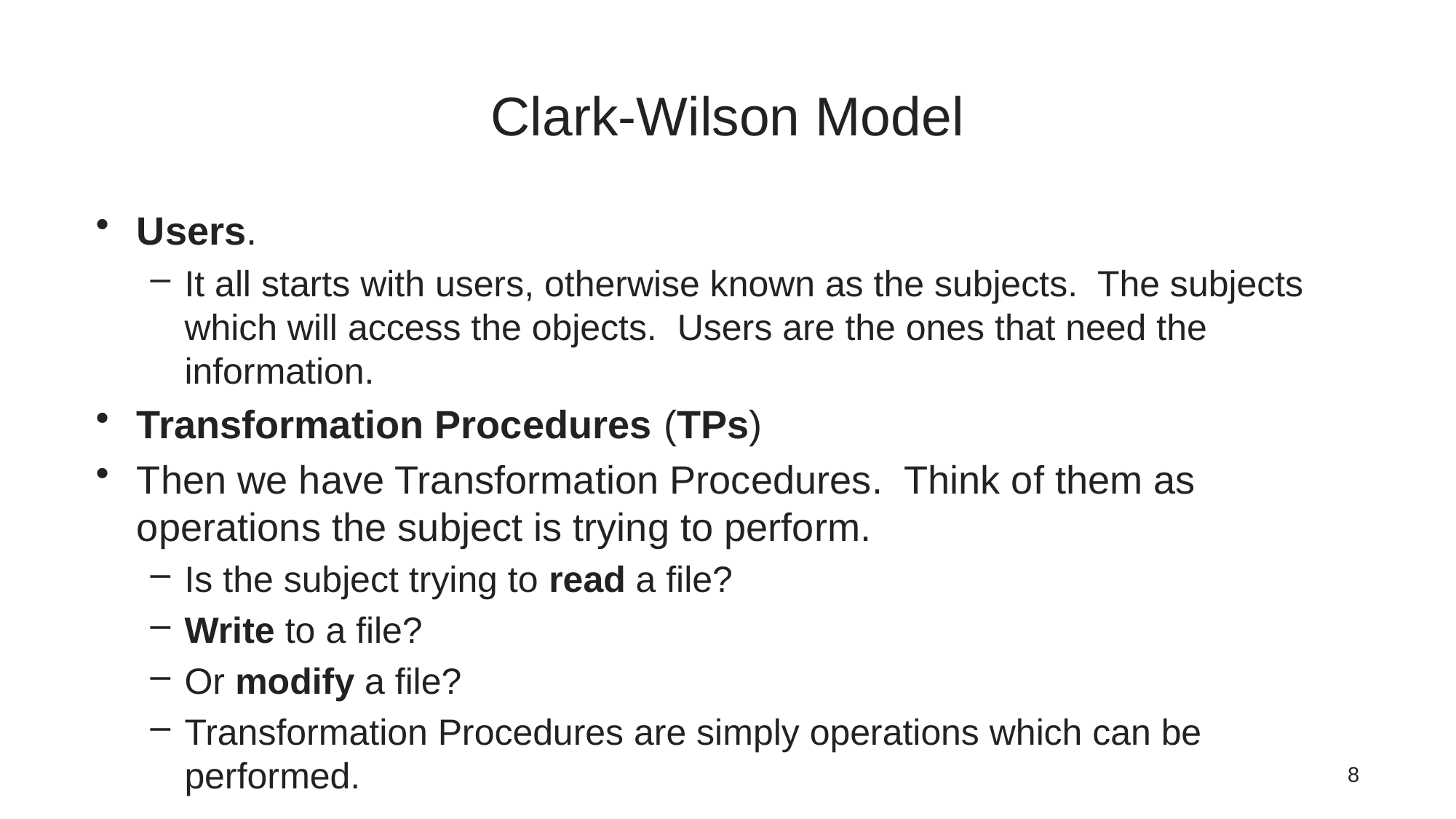

# Clark-Wilson Model
Users.
It all starts with users, otherwise known as the subjects.  The subjects which will access the objects.  Users are the ones that need the information.
Transformation Procedures (TPs)
Then we have Transformation Procedures.  Think of them as operations the subject is trying to perform.
Is the subject trying to read a file?
Write to a file?
Or modify a file?
Transformation Procedures are simply operations which can be performed.

8